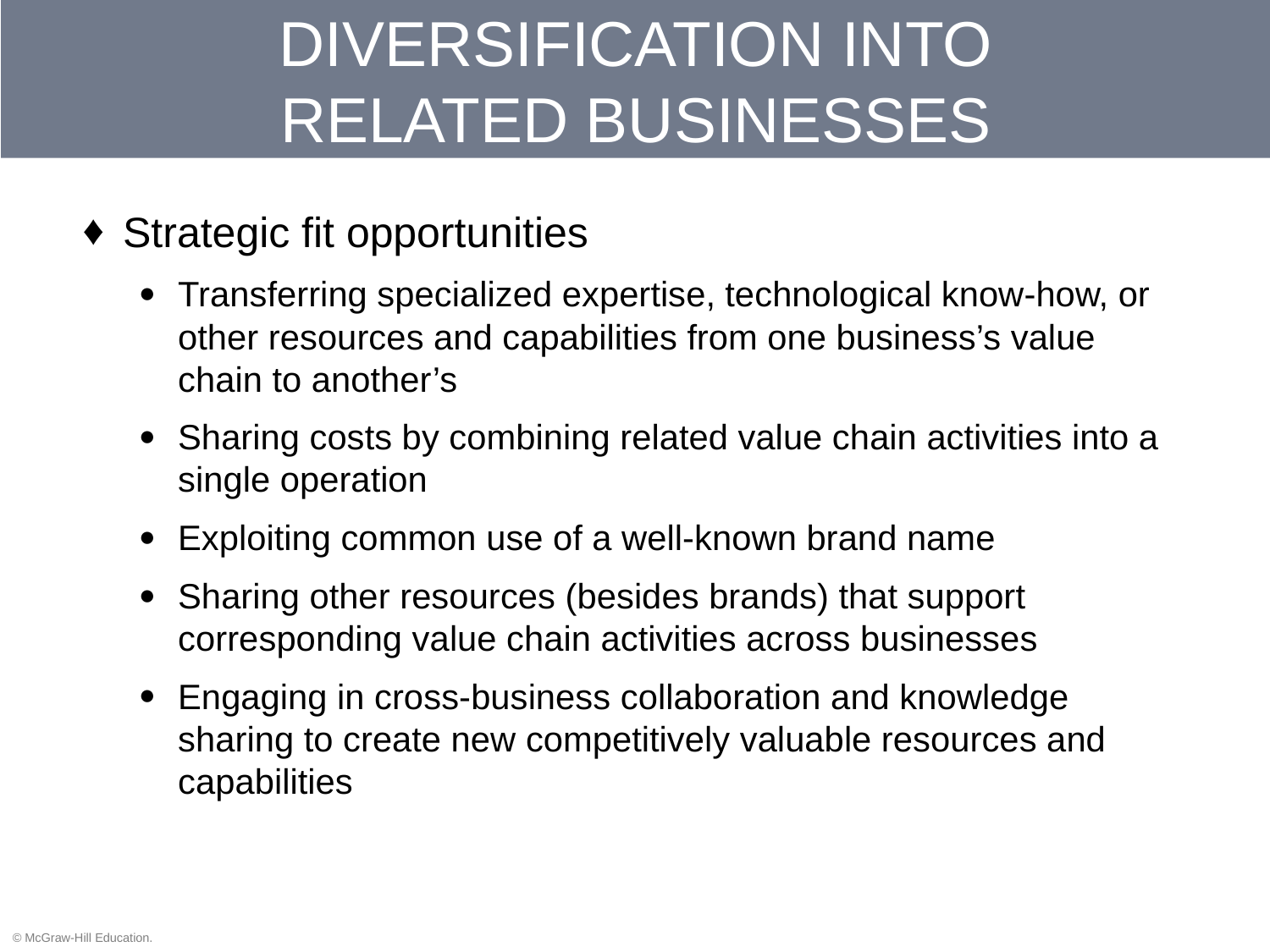

# DIVERSIFICATION INTO RELATED BUSINESSES
Strategic fit opportunities
Transferring specialized expertise, technological know-how, or other resources and capabilities from one business’s value chain to another’s
Sharing costs by combining related value chain activities into a single operation
Exploiting common use of a well-known brand name
Sharing other resources (besides brands) that support corresponding value chain activities across businesses
Engaging in cross-business collaboration and knowledge sharing to create new competitively valuable resources and capabilities